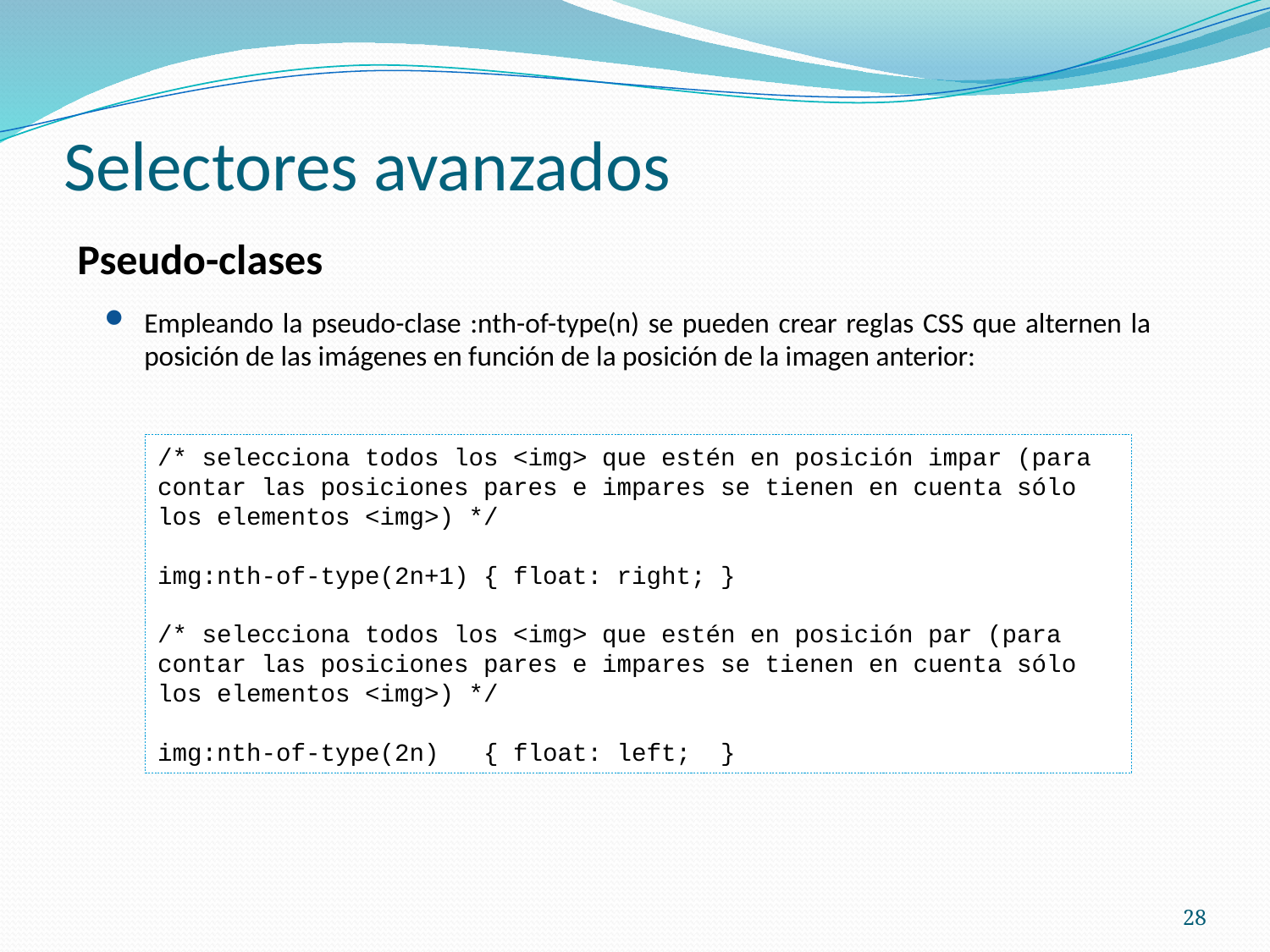

# Selectores avanzados
Pseudo-clases
Empleando la pseudo-clase :nth-of-type(n) se pueden crear reglas CSS que alternen la posición de las imágenes en función de la posición de la imagen anterior:

/* selecciona todos los <img> que estén en posición impar (para contar las posiciones pares e impares se tienen en cuenta sólo los elementos <img>) */

img:nth-of-type(2n+1) { float: right; }

/* selecciona todos los <img> que estén en posición par (para contar las posiciones pares e impares se tienen en cuenta sólo los elementos <img>) */

img:nth-of-type(2n)   { float: left;  }
28